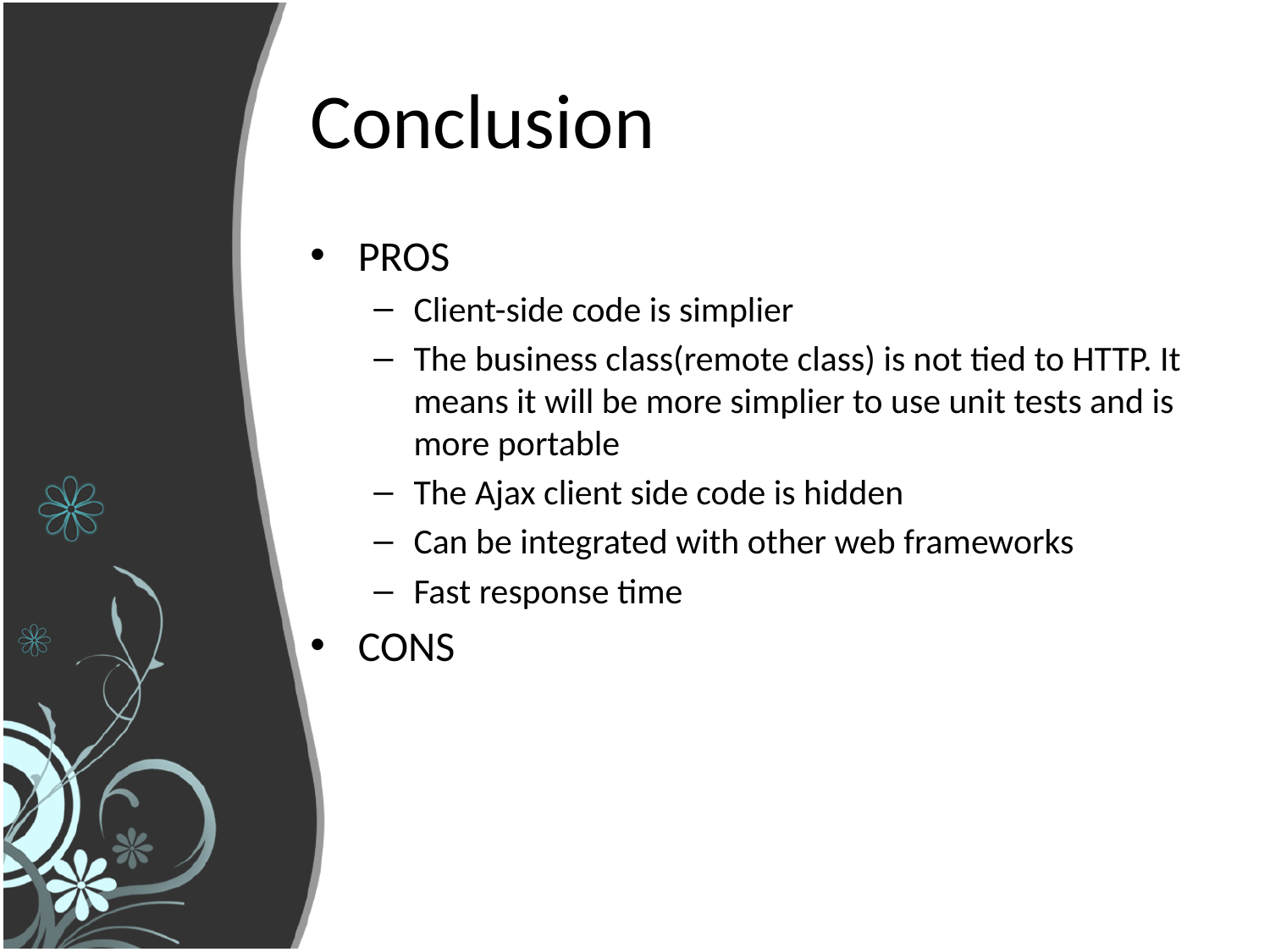

# Conclusion
PROS
Client-side code is simplier
The business class(remote class) is not tied to HTTP. It means it will be more simplier to use unit tests and is more portable
The Ajax client side code is hidden
Can be integrated with other web frameworks
Fast response time
CONS